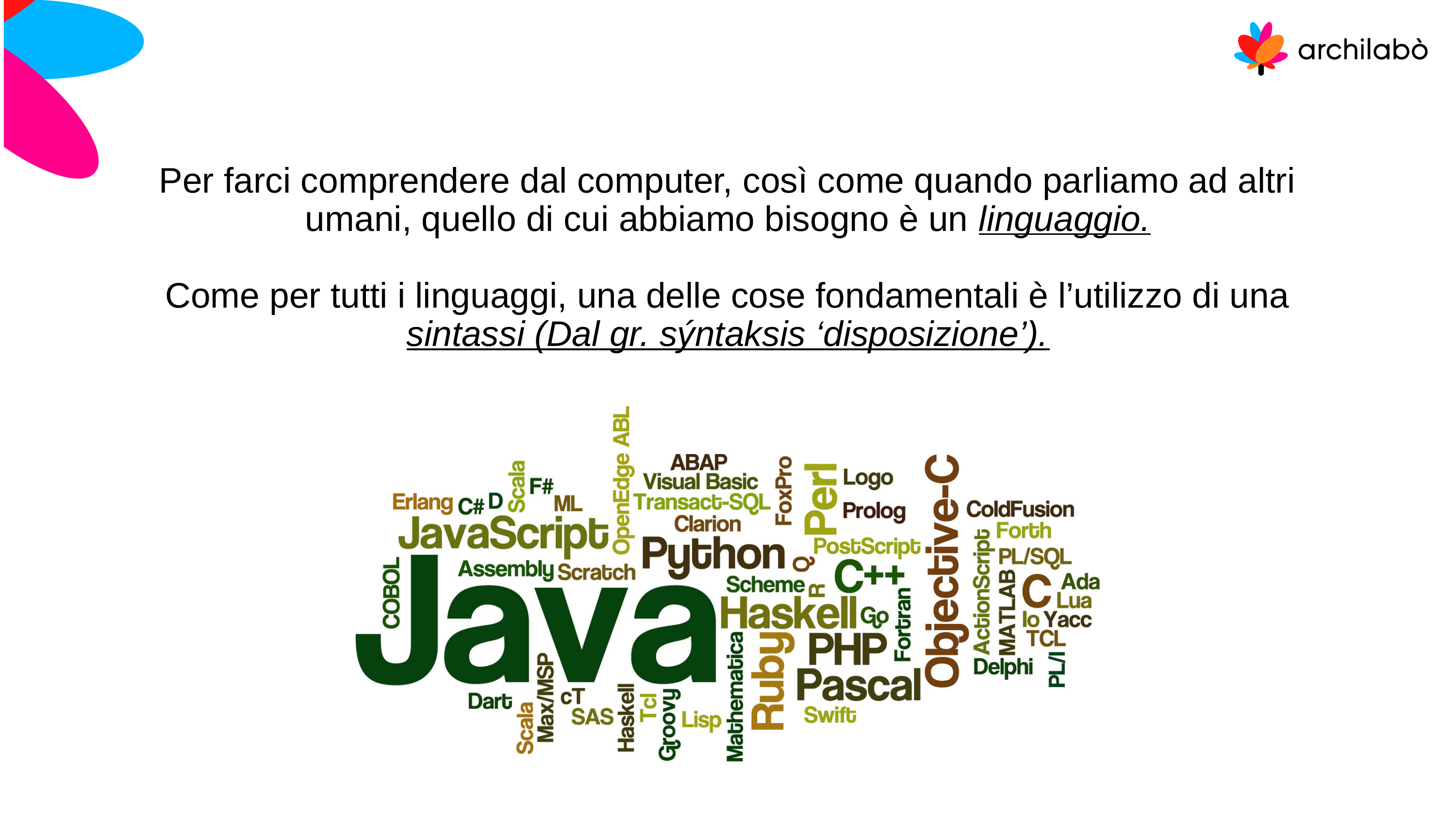

Per farci comprendere dal computer, così come quando parliamo ad altri umani, quello di cui abbiamo bisogno è un linguaggio.

Come per tutti i linguaggi, una delle cose fondamentali è l’utilizzo di una sintassi (Dal gr. sýntaksis ‘disposizione’).